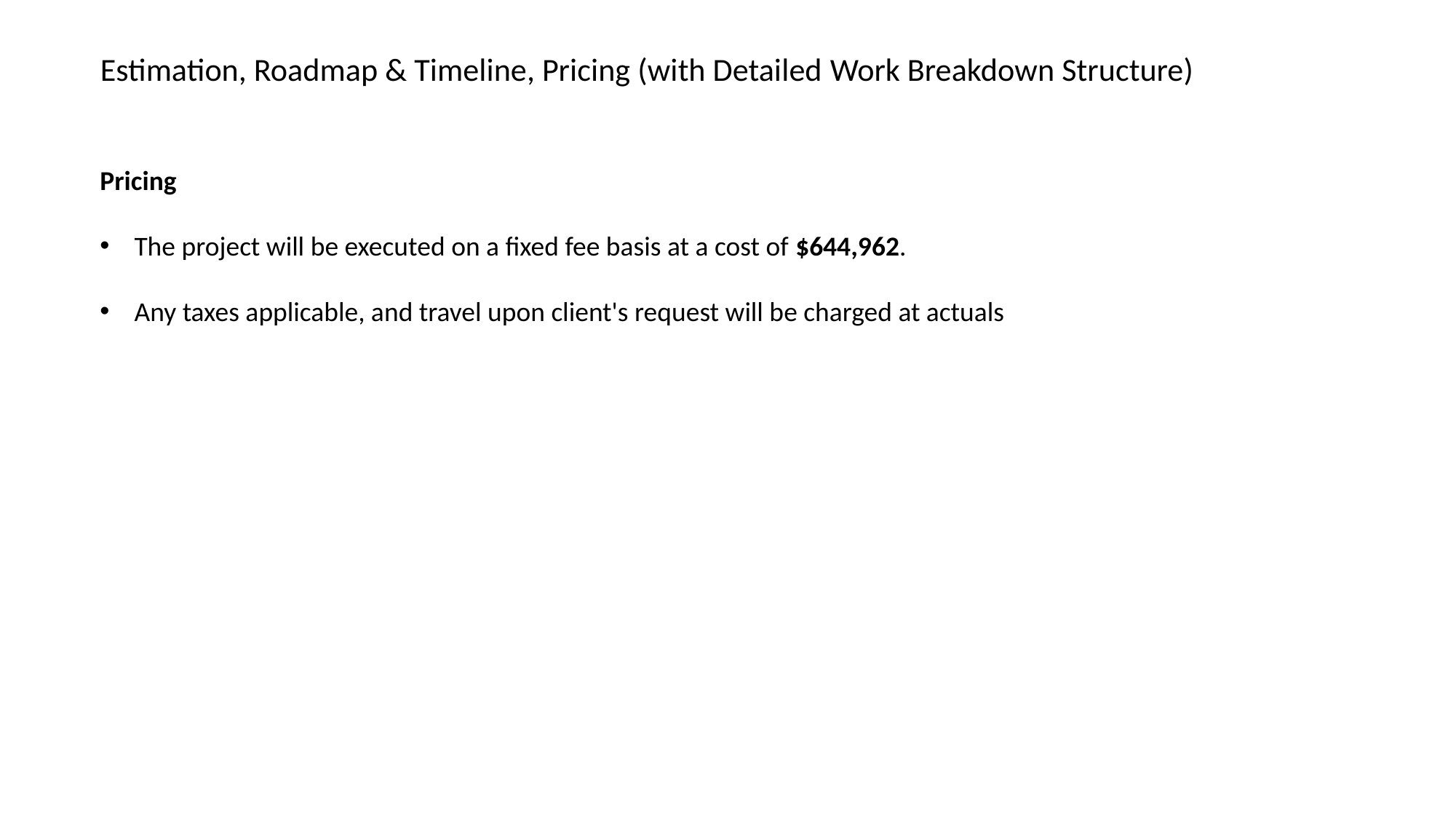

# Estimation, Roadmap & Timeline, Pricing (with Detailed Work Breakdown Structure)
Pricing

The project will be executed on a fixed fee basis at a cost of $644,962.

Any taxes applicable, and travel upon client's request will be charged at actuals